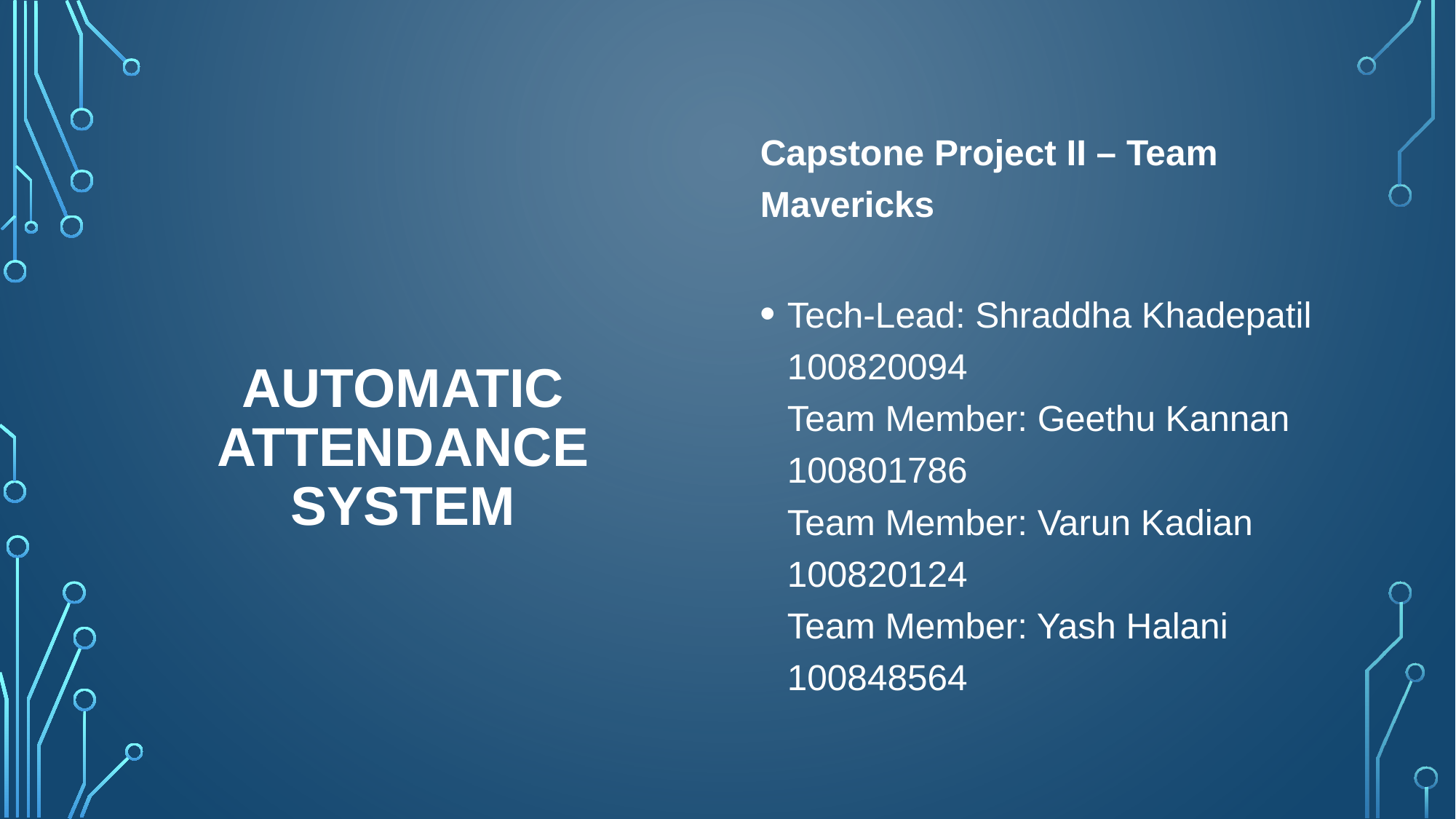

Capstone Project II – Team Mavericks
Tech-Lead: Shraddha Khadepatil 100820094
Team Member: Geethu Kannan 100801786
Team Member: Varun Kadian 100820124
Team Member: Yash Halani 100848564
# Automatic attendance system